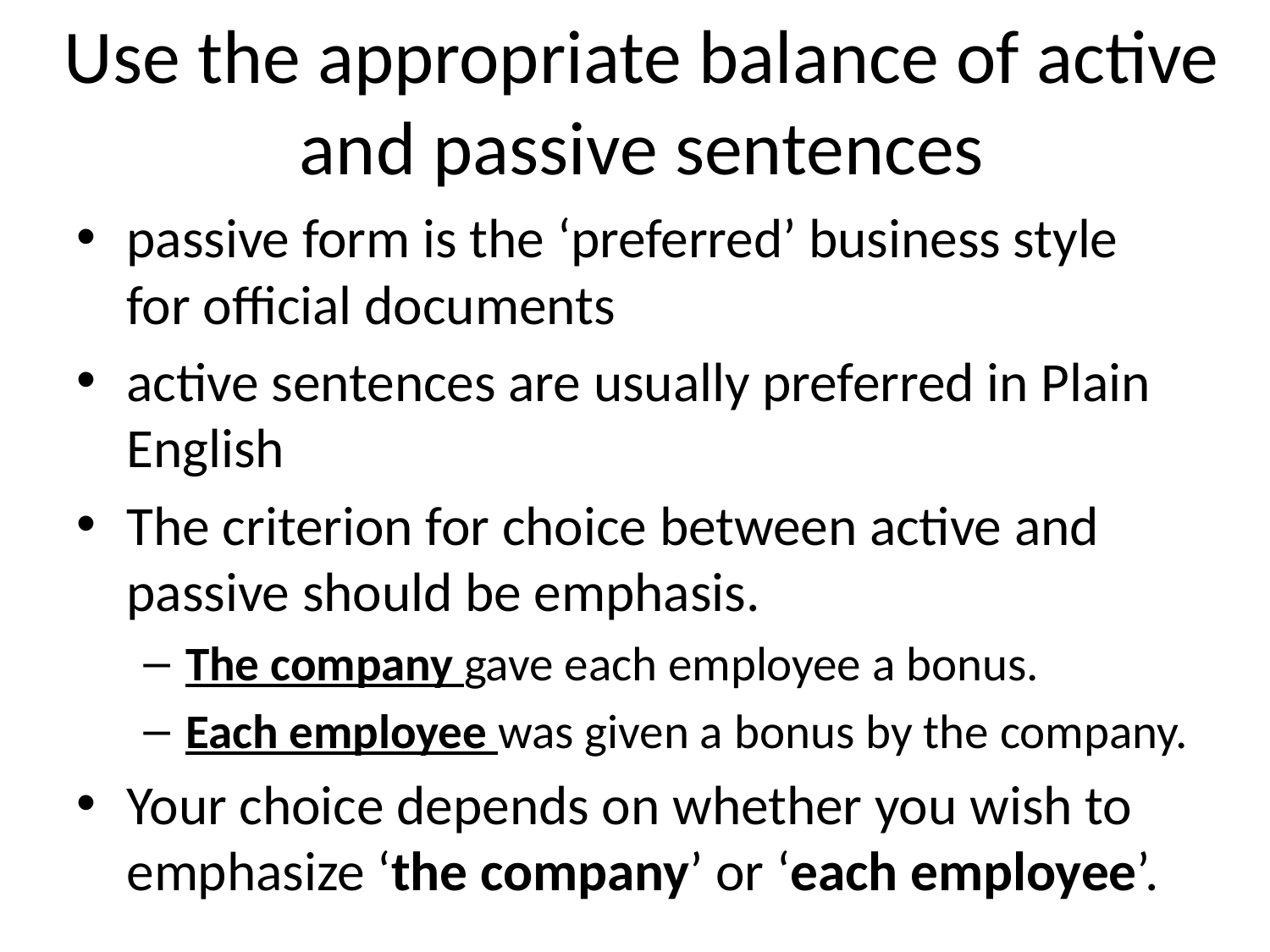

# Use the appropriate balance of active and passive sentences
passive form is the ‘preferred’ business style for official documents
active sentences are usually preferred in Plain English
The criterion for choice between active and passive should be emphasis.
The company gave each employee a bonus.
Each employee was given a bonus by the company.
Your choice depends on whether you wish to emphasize ‘the company’ or ‘each employee’.